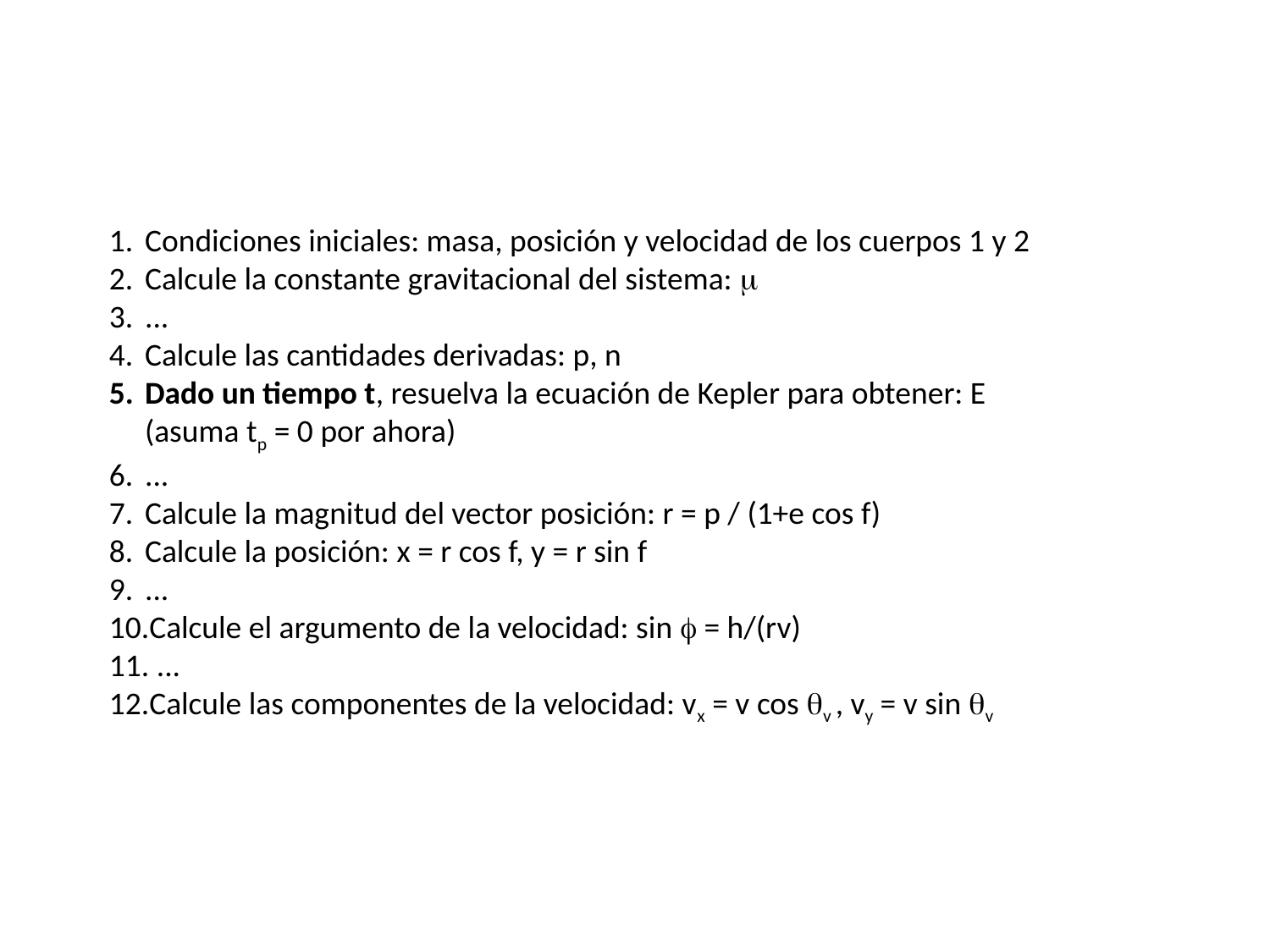

Condiciones iniciales: masa, posición y velocidad de los cuerpos 1 y 2
Calcule la constante gravitacional del sistema: μ
...
Calcule las cantidades derivadas: p, n
Dado un tiempo t, resuelva la ecuación de Kepler para obtener: E
(asuma tp = 0 por ahora)
...
Calcule la magnitud del vector posición: r = p / (1+e cos f)
Calcule la posición: x = r cos f, y = r sin f
...
Calcule el argumento de la velocidad: sin φ = h/(rv)
 ...
Calcule las componentes de la velocidad: vx = v cos θv , vy = v sin θv